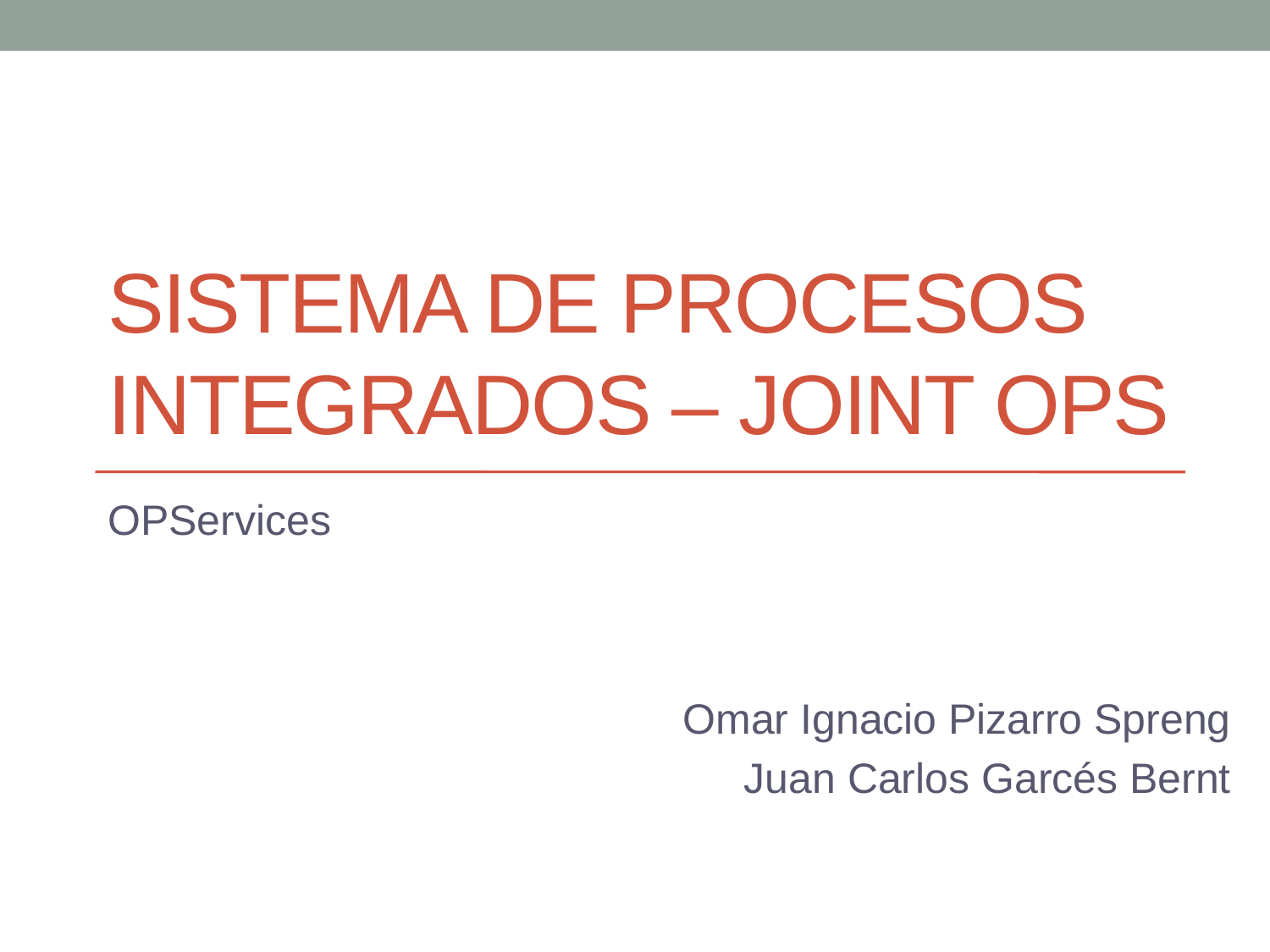

# Sistema de Procesos integrados – JOINT OPS
OPServices
Omar Ignacio Pizarro Spreng
Juan Carlos Garcés Bernt